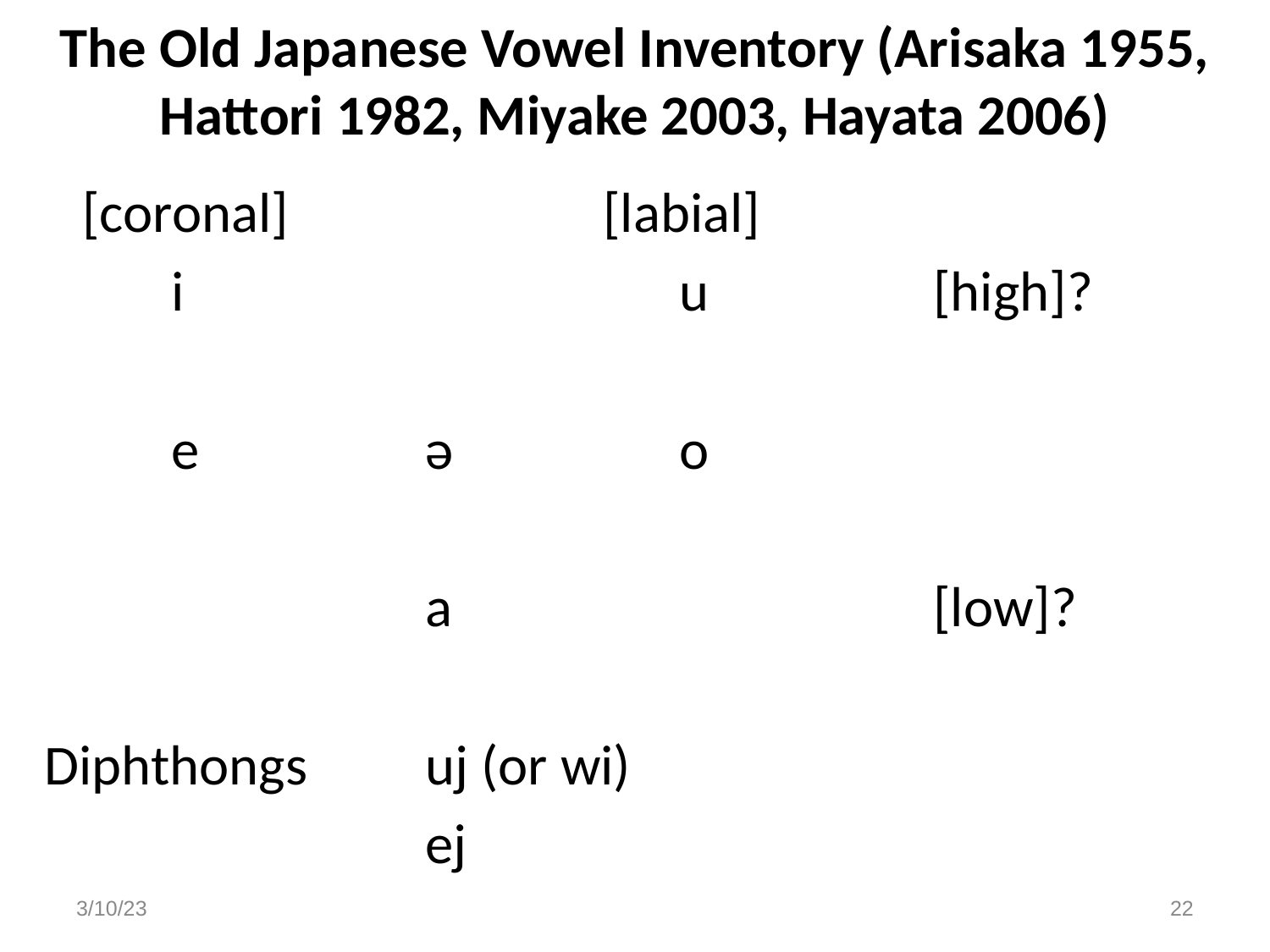

# The Old Japanese Vowel Inventory (Arisaka 1955, Hattori 1982, Miyake 2003, Hayata 2006)
   [coronal]		  	    [labial]
	i				u		[high]?

	e		ə		o

			a				[low]?

Diphthongs	uj (or wi)
			ej
3/10/23

22